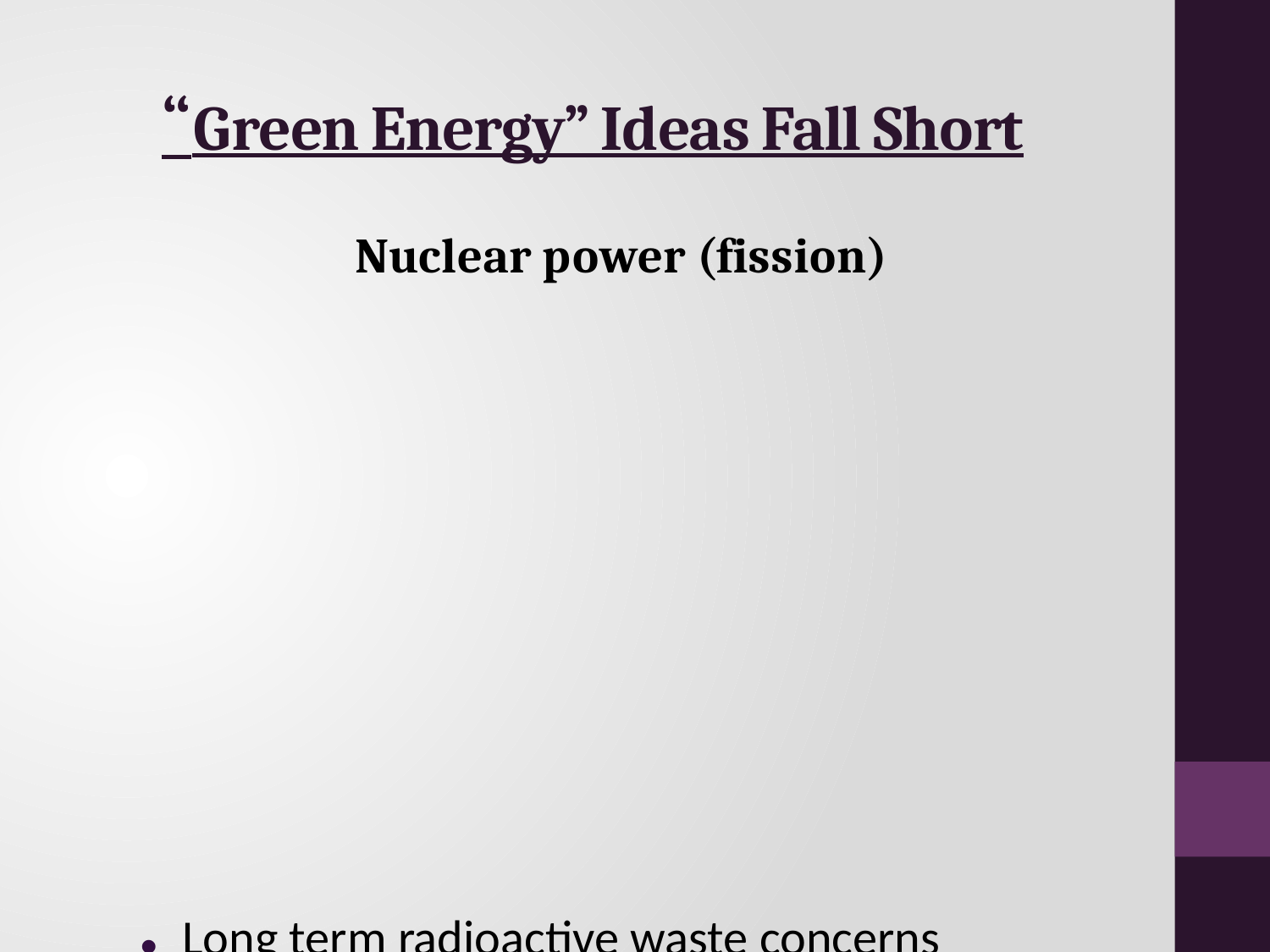

# “Green Energy” Ideas Fall Short
Long term radioactive waste concerns
Catastrophic failure of nuclear facility is a risk
Weapons potential of fuel
Nuclear power (fission)